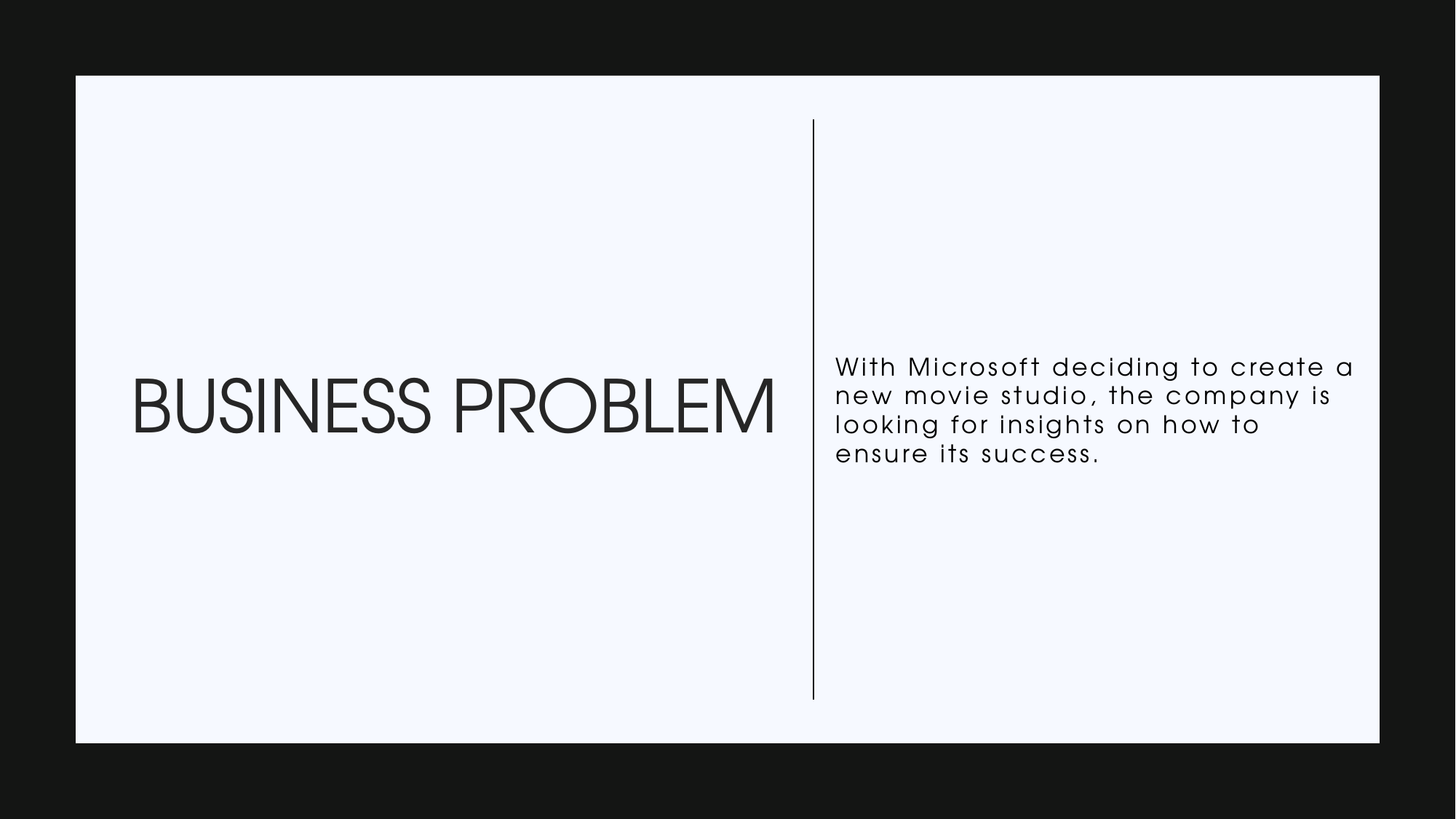

With Microsoft deciding to create a new movie studio, the company is looking for insights on how to ensure its success.
# Business Problem